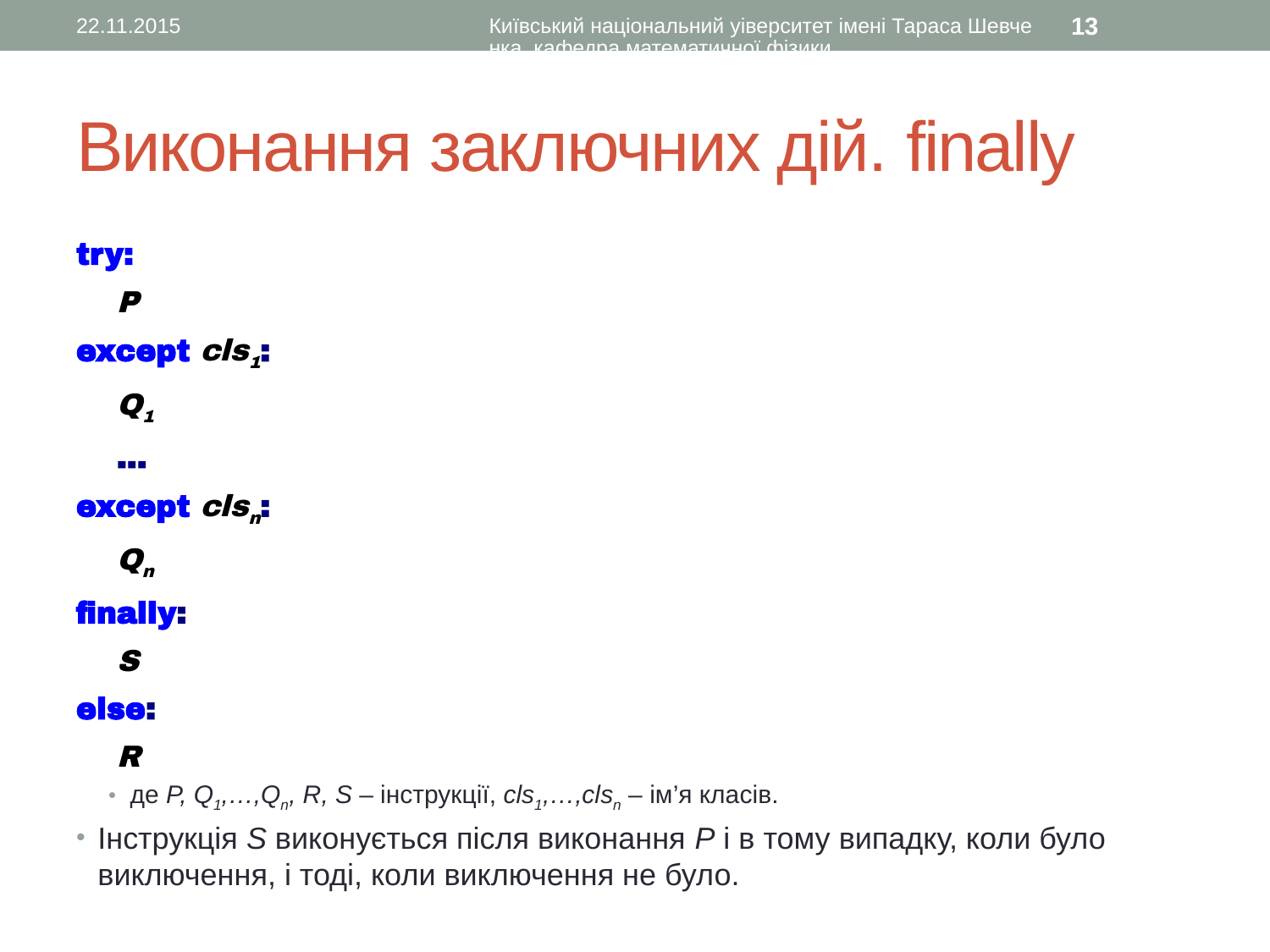

22.11.2015
Київський національний уіверситет імені Тараса Шевченка, кафедра математичної фізики
13
# Виконання заключних дій. finally
try:
    P
except cls1:
    Q1
    ...
except clsn:
    Qn
finally:
    S
else:
    R
де P, Q1,…,Qn, R, S – інструкції, cls1,…,clsn – ім’я класів.
Інструкція S виконується після виконання P і в тому випадку, коли було виключення, і тоді, коли виключення не було.